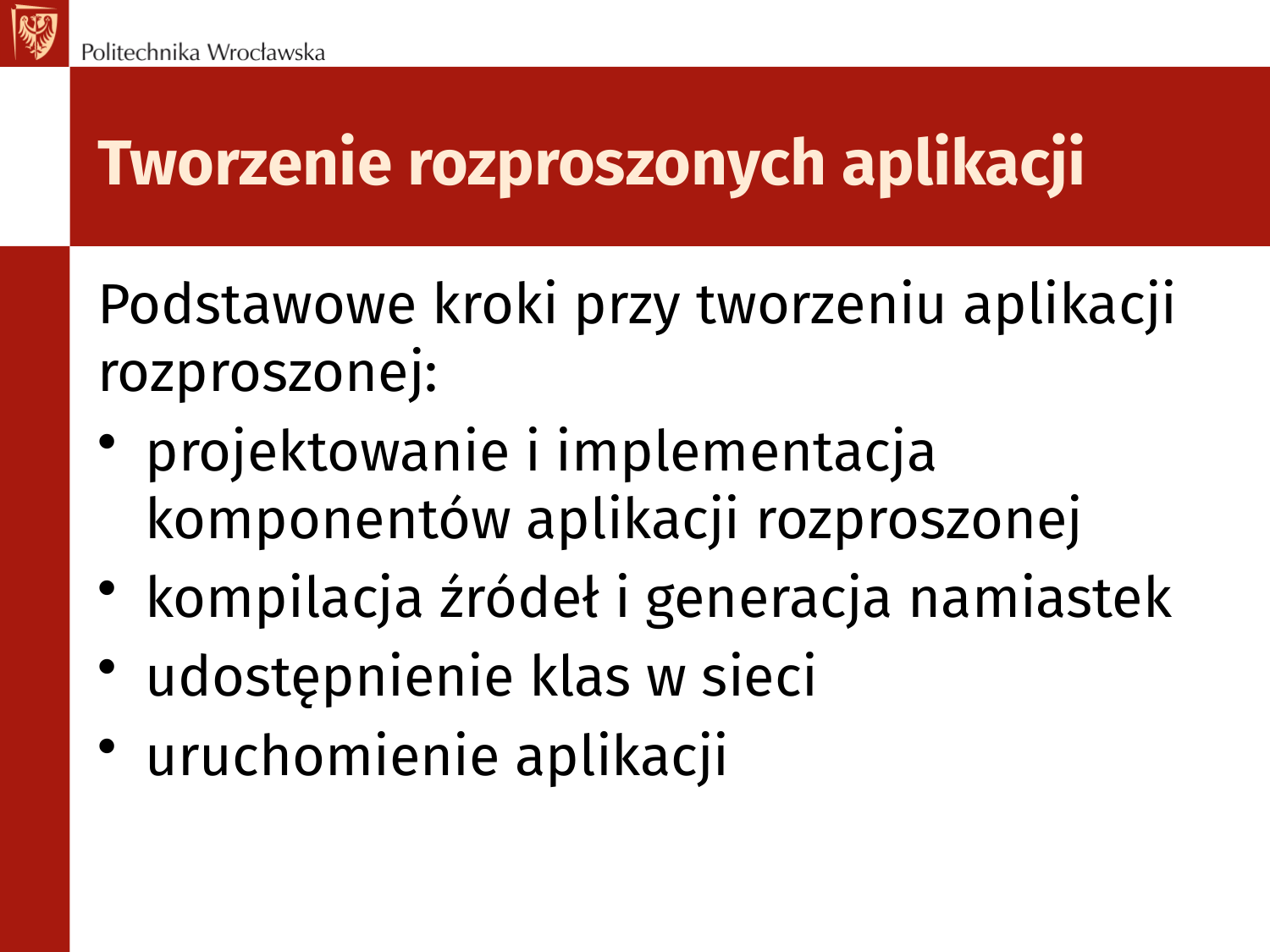

# Tworzenie rozproszonych aplikacji
Podstawowe kroki przy tworzeniu aplikacji rozproszonej:
projektowanie i implementacja komponentów aplikacji rozproszonej
kompilacja źródeł i generacja namiastek
udostępnienie klas w sieci
uruchomienie aplikacji